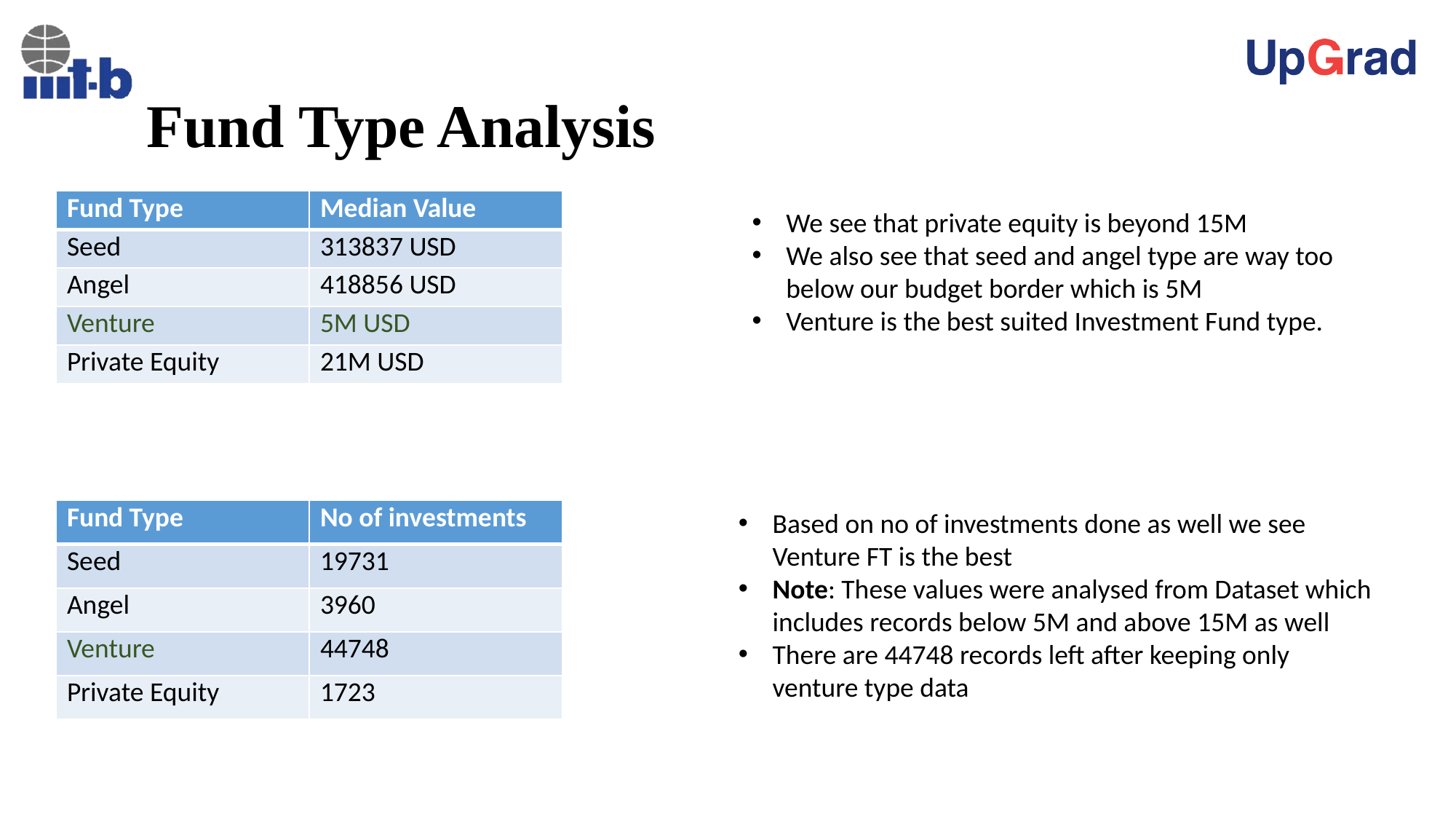

# Fund Type Analysis
| Fund Type | Median Value |
| --- | --- |
| Seed | 313837 USD |
| Angel | 418856 USD |
| Venture | 5M USD |
| Private Equity | 21M USD |
We see that private equity is beyond 15M
We also see that seed and angel type are way too below our budget border which is 5M
Venture is the best suited Investment Fund type.

| Fund Type | No of investments |
| --- | --- |
| Seed | 19731 |
| Angel | 3960 |
| Venture | 44748 |
| Private Equity | 1723 |
Based on no of investments done as well we see Venture FT is the best
Note: These values were analysed from Dataset which includes records below 5M and above 15M as well
There are 44748 records left after keeping only venture type data